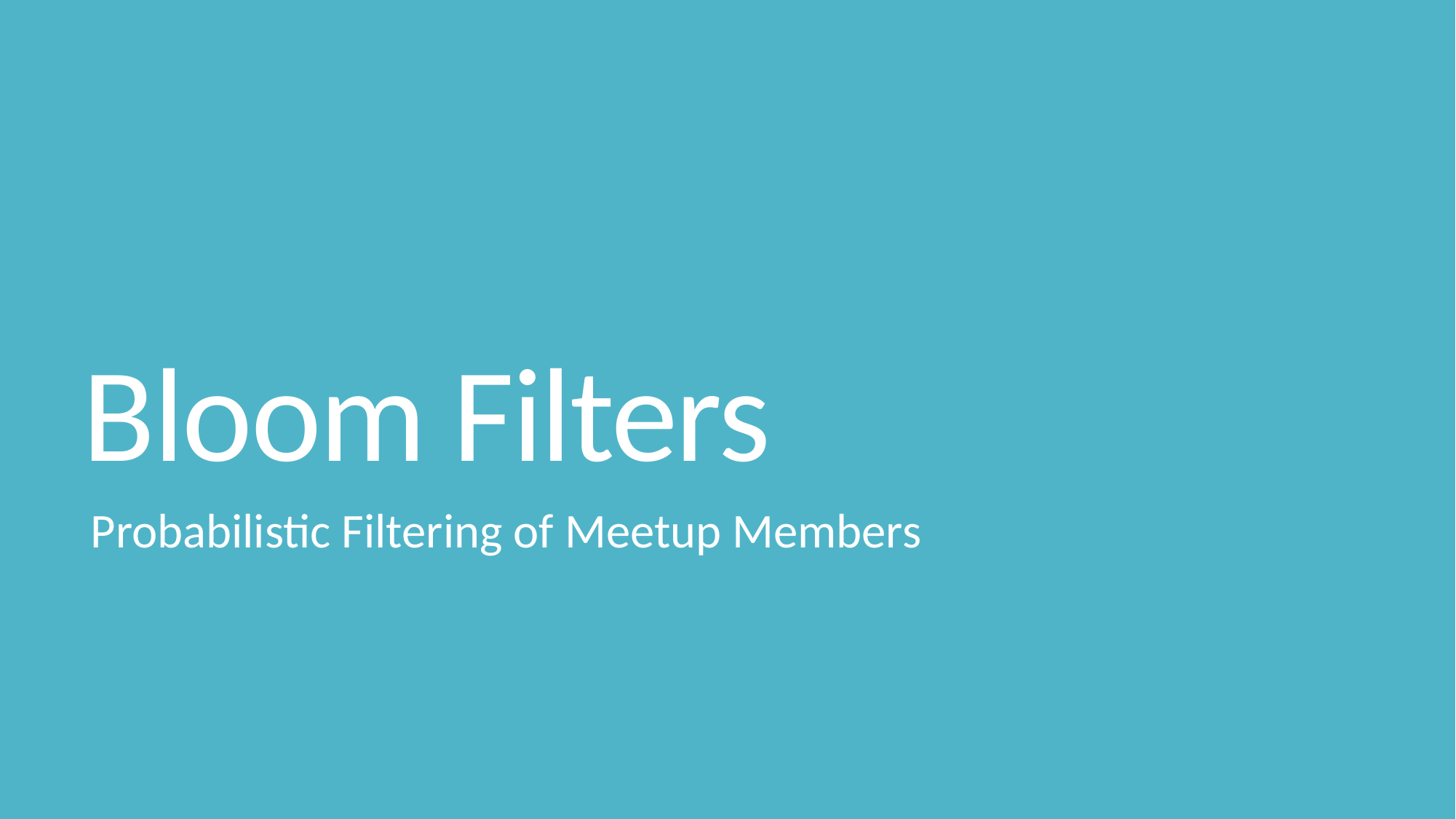

# Bloom Filters
Probabilistic Filtering of Meetup Members